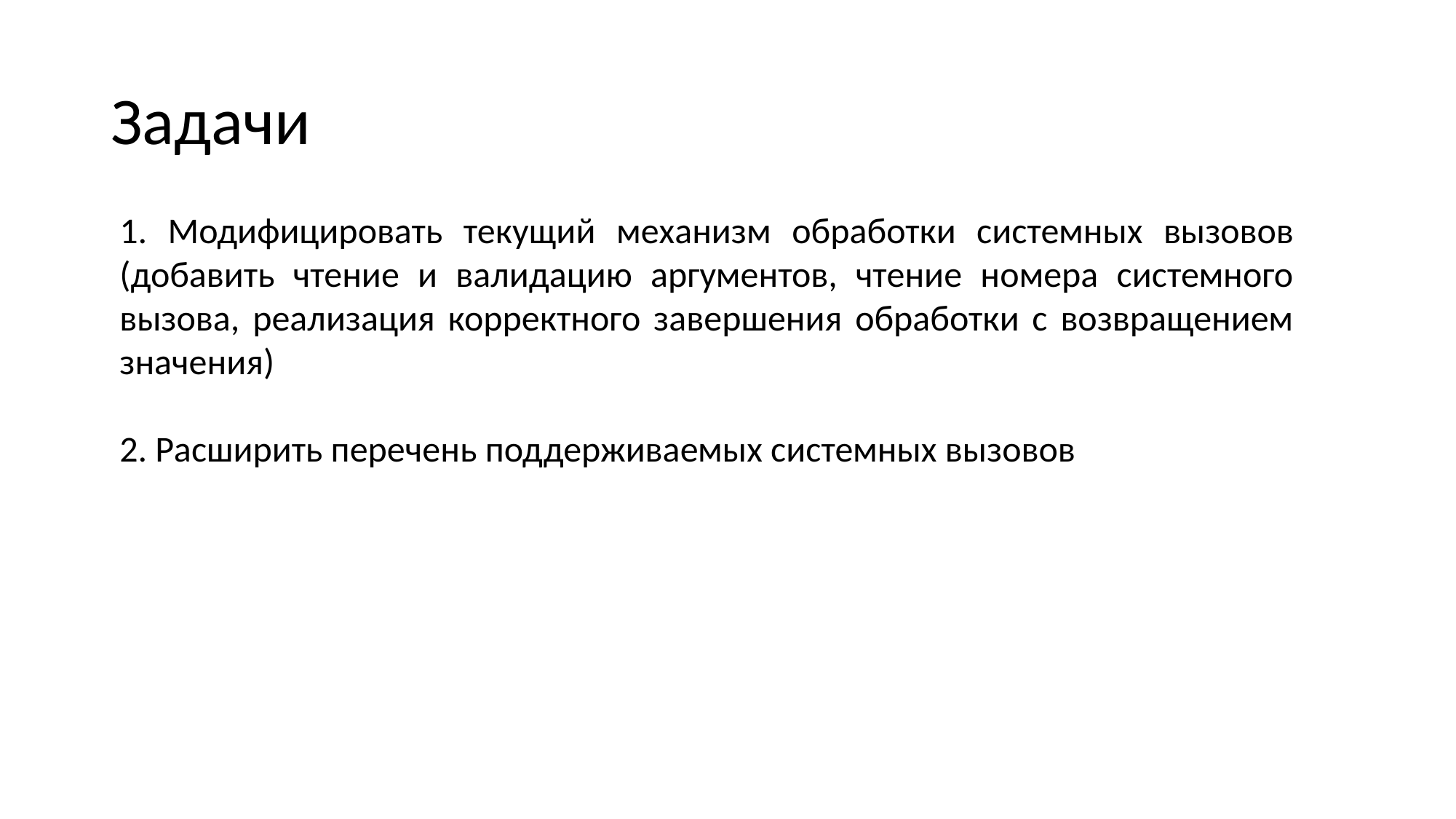

# Задачи
1. Модифицировать текущий механизм обработки системных вызовов (добавить чтение и валидацию аргументов, чтение номера системного вызова, реализация корректного завершения обработки с возвращением значения)

2. Расширить перечень поддерживаемых системных вызовов